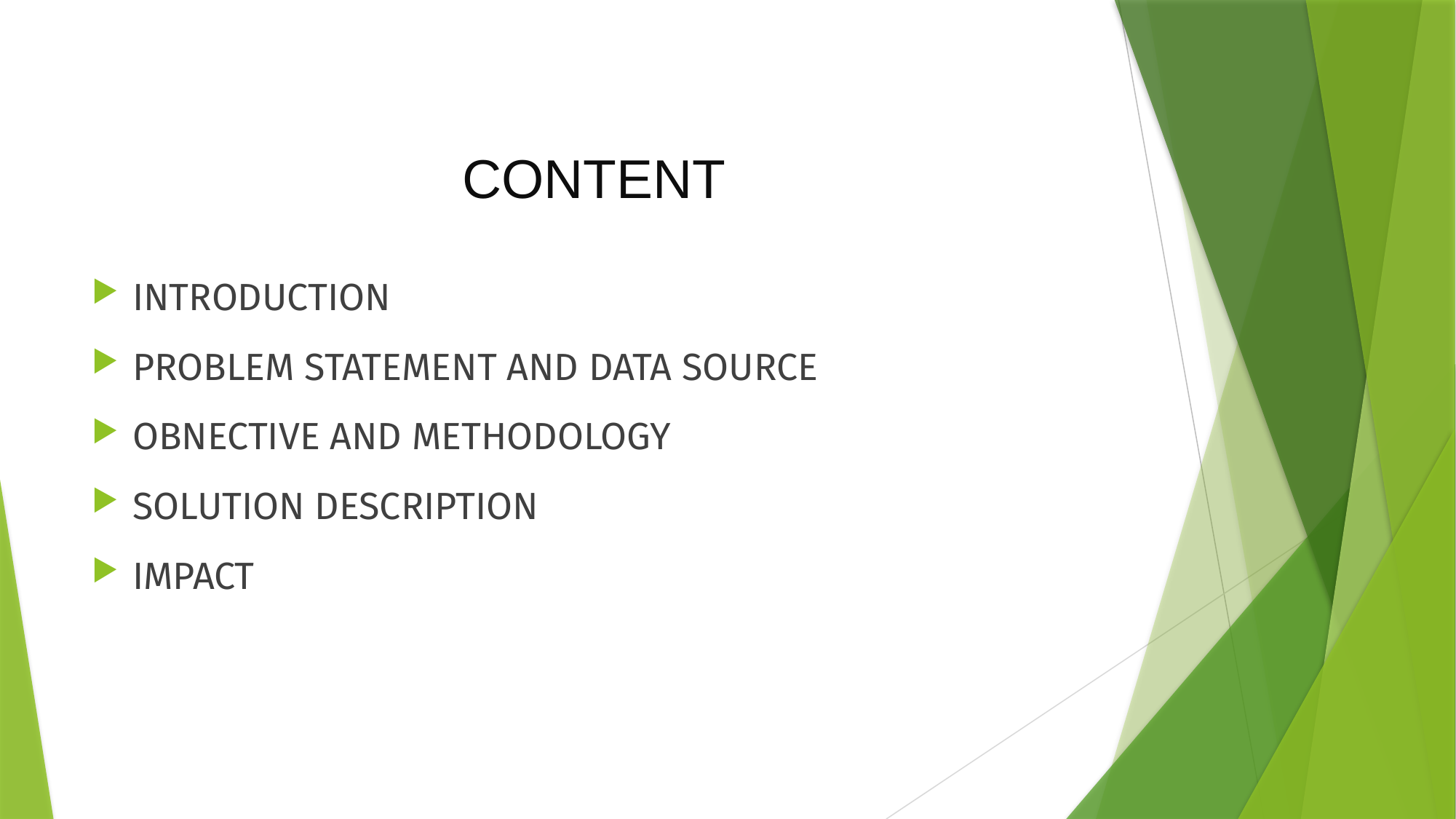

# Content
INTRODUCTION
PROBLEM STATEMENT AND DATA SOURCE
OBNECTIVE AND METHODOLOGY
SOLUTION DESCRIPTION
IMPACT